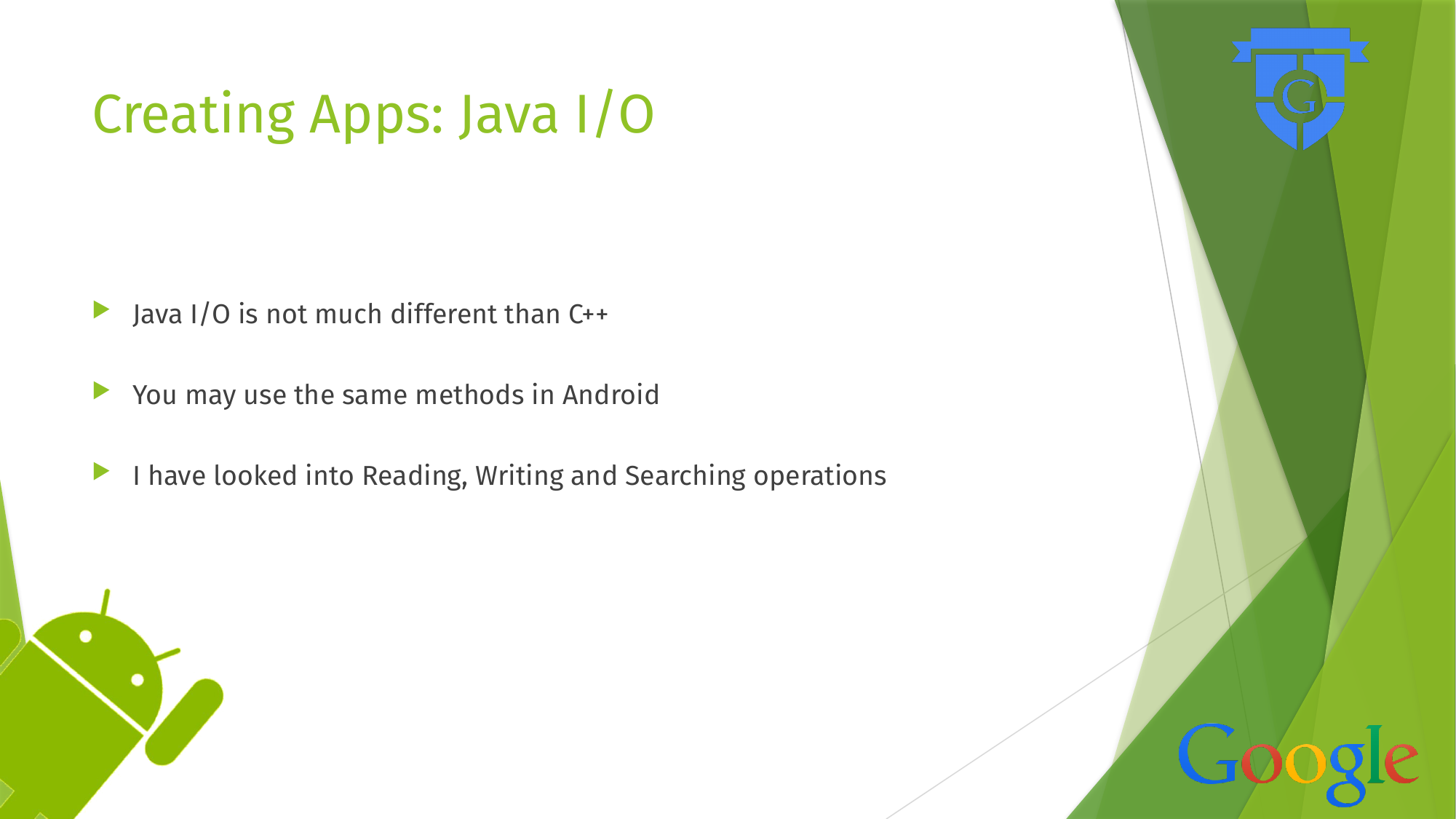

# Creating Apps: Java I/O
Java I/O is not much different than C++
You may use the same methods in Android
I have looked into Reading, Writing and Searching operations